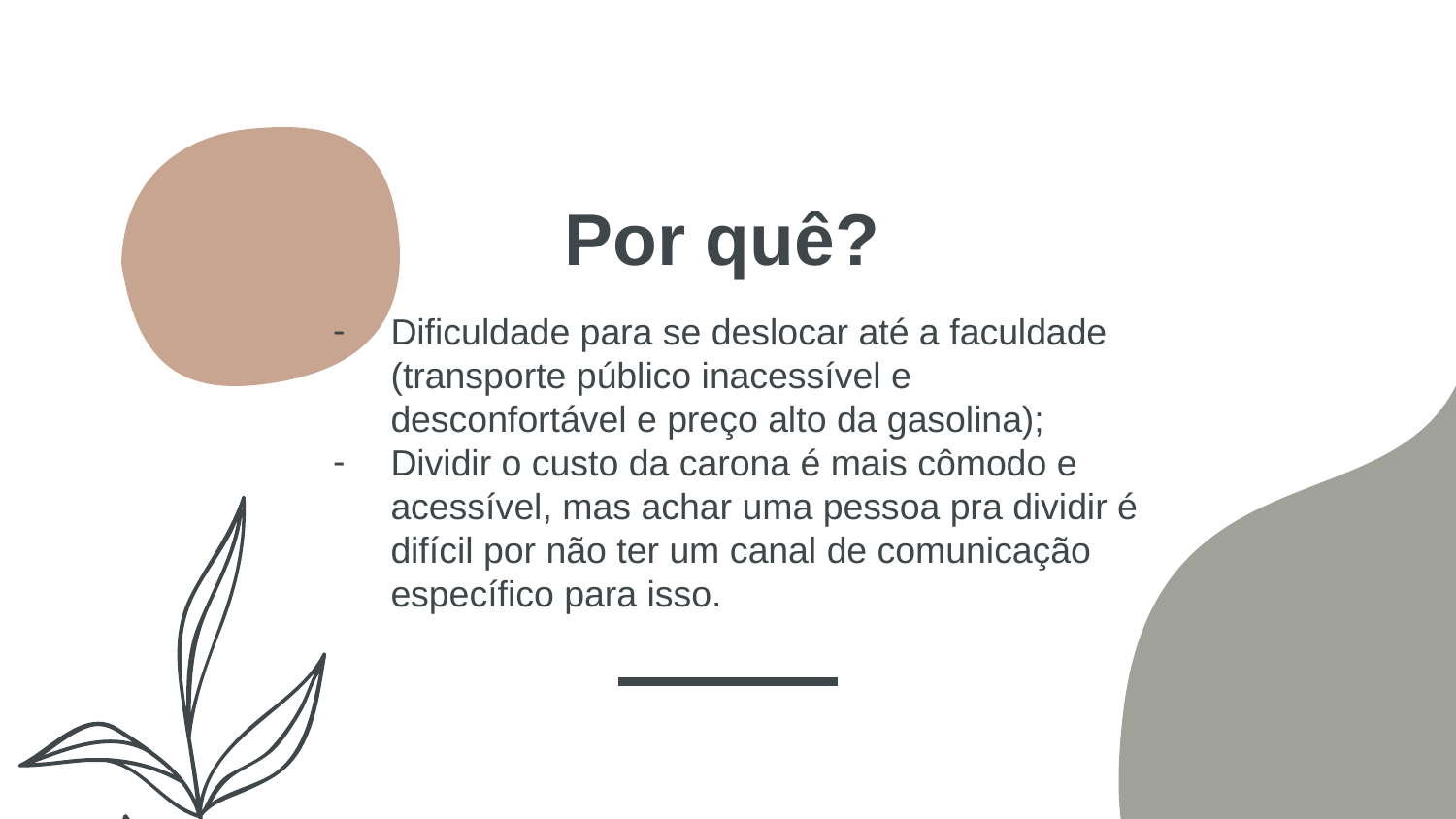

# Por quê?
Dificuldade para se deslocar até a faculdade (transporte público inacessível e desconfortável e preço alto da gasolina);
Dividir o custo da carona é mais cômodo e acessível, mas achar uma pessoa pra dividir é difícil por não ter um canal de comunicação específico para isso.